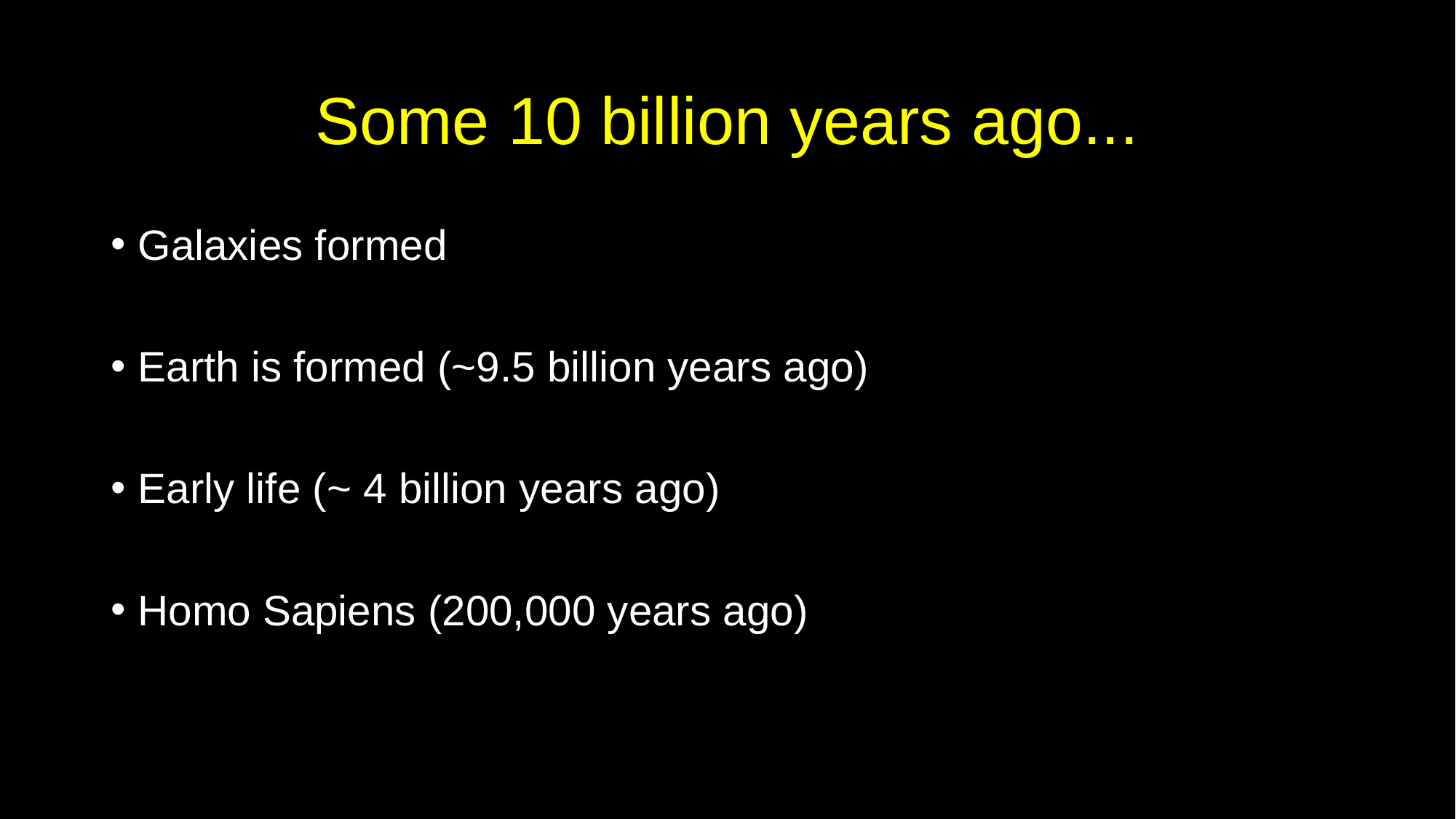

# Some 10 billion years ago...
Galaxies formed

Earth is formed (~9.5 billion years ago)

Early life (~ 4 billion years ago)

Homo Sapiens (200,000 years ago)